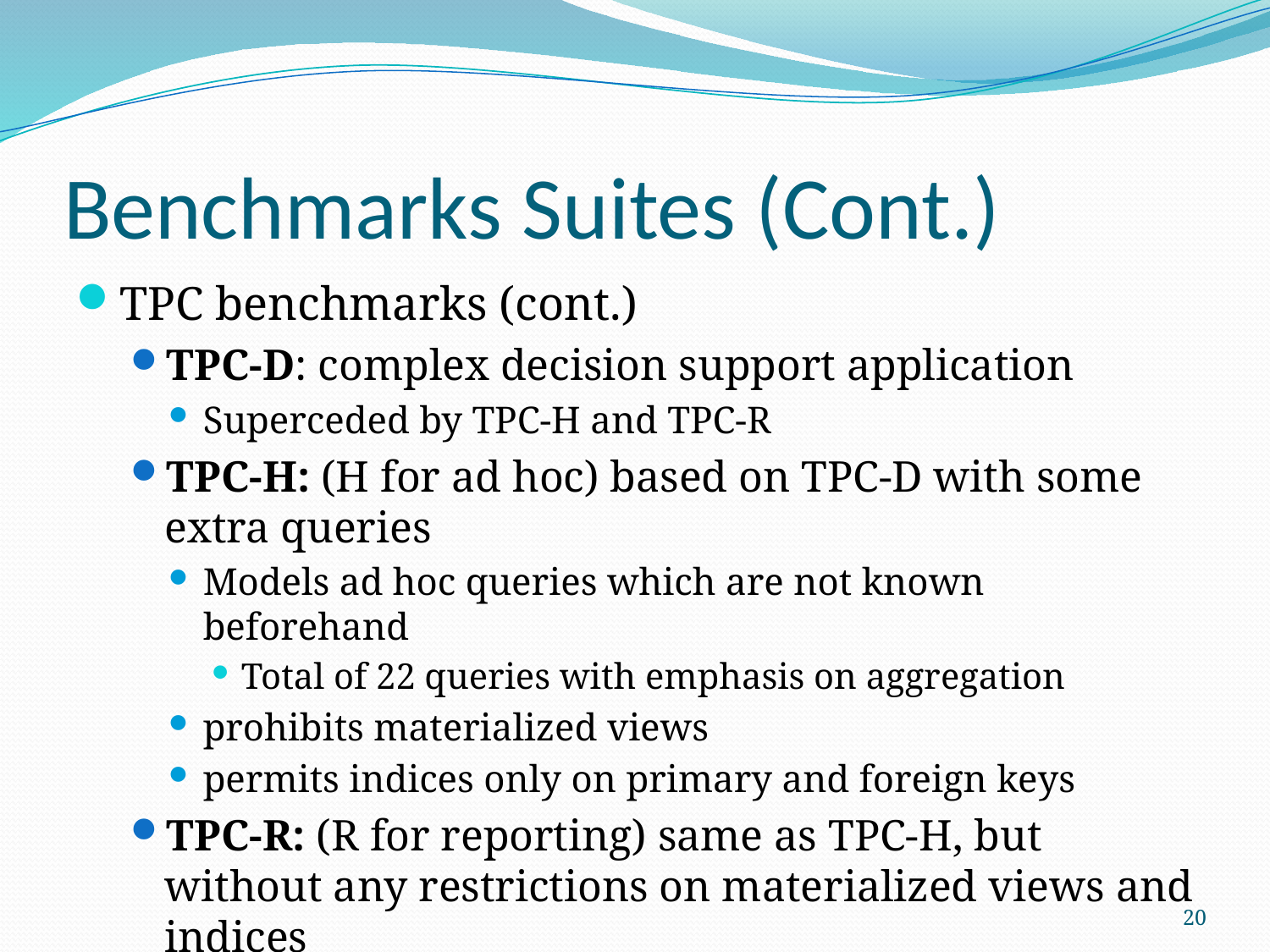

# Benchmarks Suites (Cont.)
TPC benchmarks (cont.)
TPC-D: complex decision support application
Superceded by TPC-H and TPC-R
TPC-H: (H for ad hoc) based on TPC-D with some extra queries
Models ad hoc queries which are not known beforehand
Total of 22 queries with emphasis on aggregation
prohibits materialized views
permits indices only on primary and foreign keys
TPC-R: (R for reporting) same as TPC-H, but without any restrictions on materialized views and indices
TPC-W: (W for Web) End-to-end Web service benchmark modeling a Web bookstore, with combination of static and dynamically generated pages

20